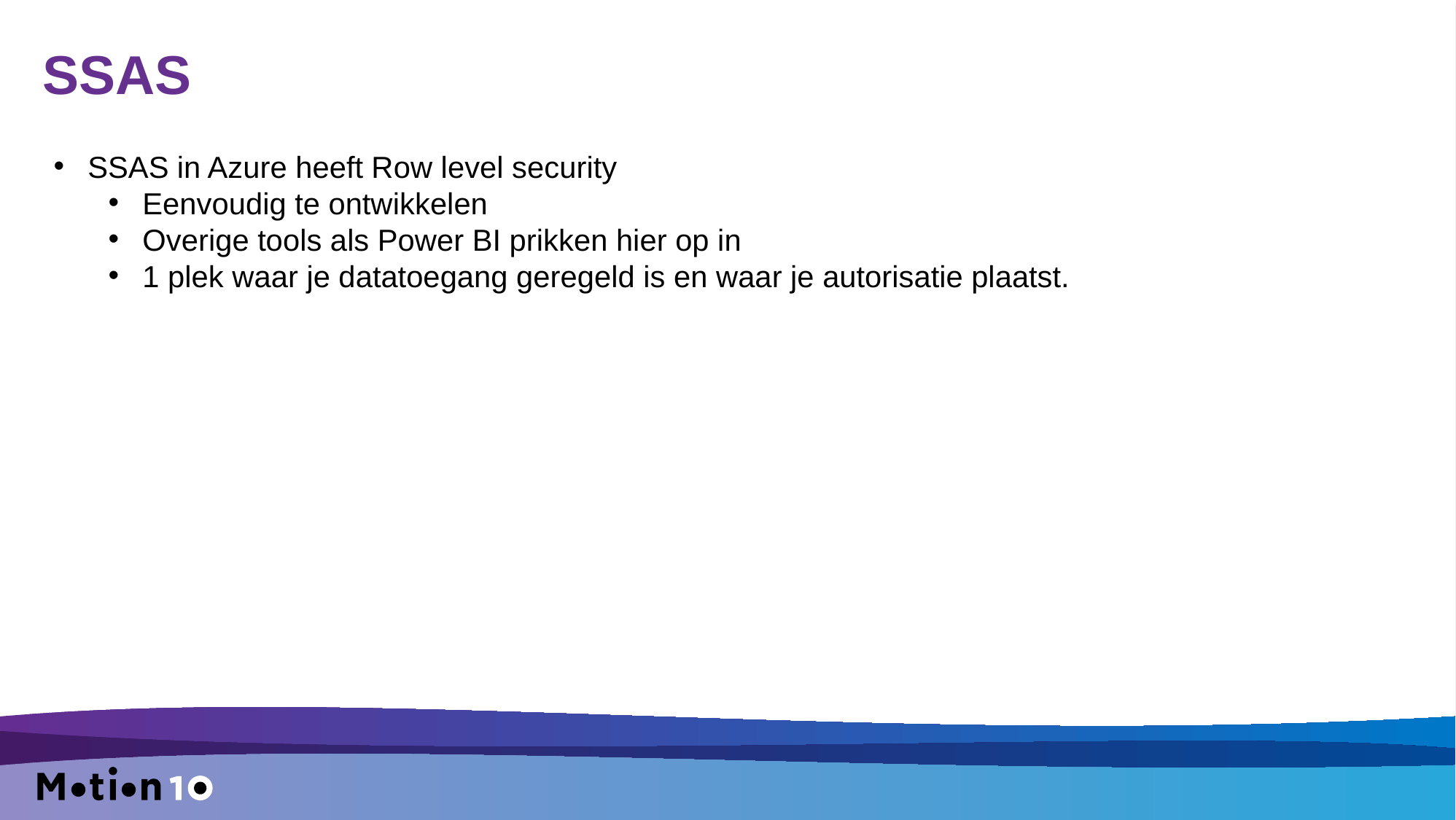

# SSAS
SSAS in Azure heeft Row level security
Eenvoudig te ontwikkelen
Overige tools als Power BI prikken hier op in
1 plek waar je datatoegang geregeld is en waar je autorisatie plaatst.